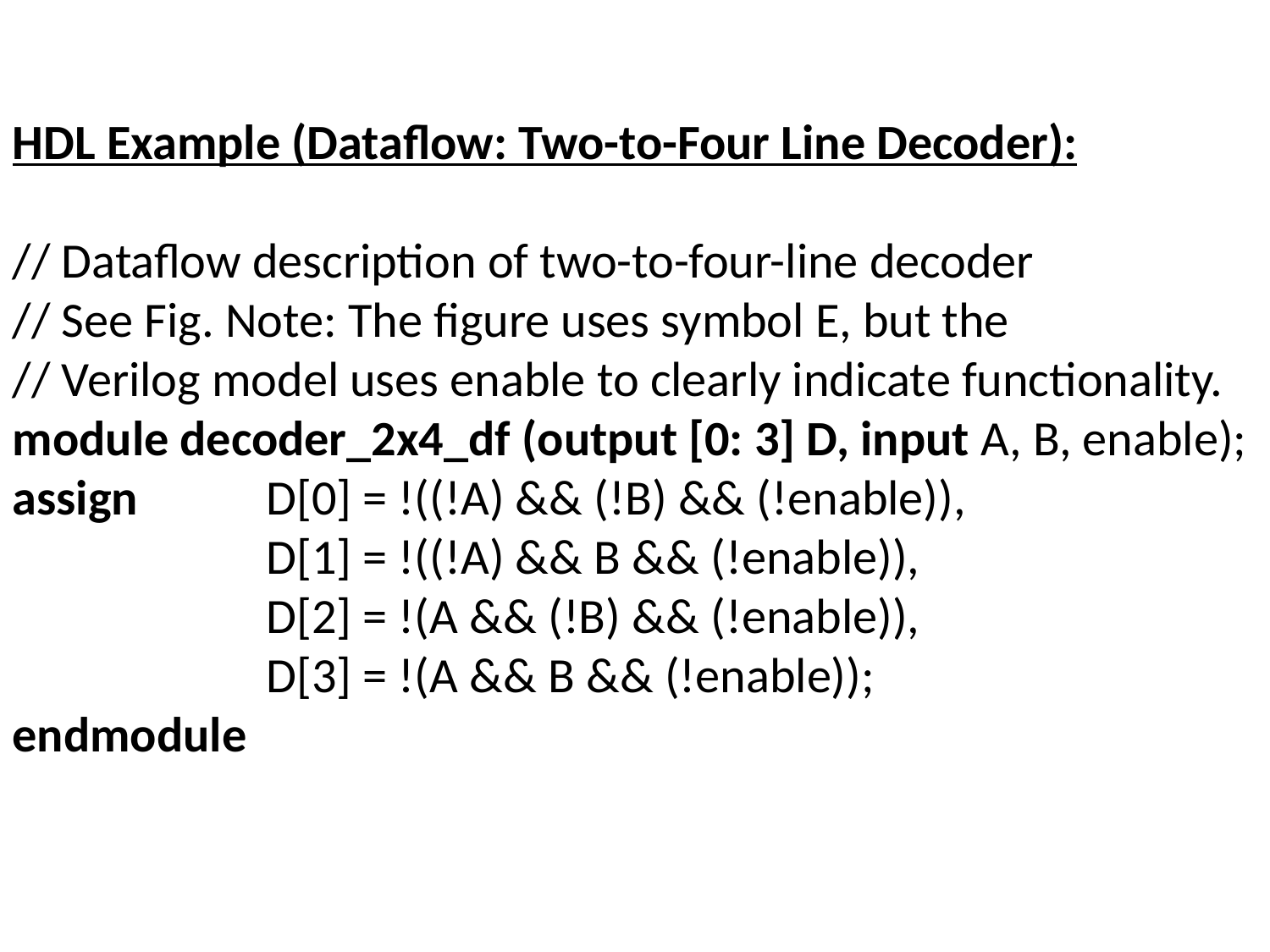

HDL Example (Dataflow: Two-to-Four Line Decoder):

// Dataflow description of two-to-four-line decoder
// See Fig. Note: The figure uses symbol E, but the
// Verilog model uses enable to clearly indicate functionality.
module decoder_2x4_df (output [0: 3] D, input A, B, enable);
assign 	D[0] = !((!A) && (!B) && (!enable)),
		D[1] = !((!A) && B && (!enable)),
		D[2] = !(A && (!B) && (!enable)),
		D[3] = !(A && B && (!enable));
endmodule